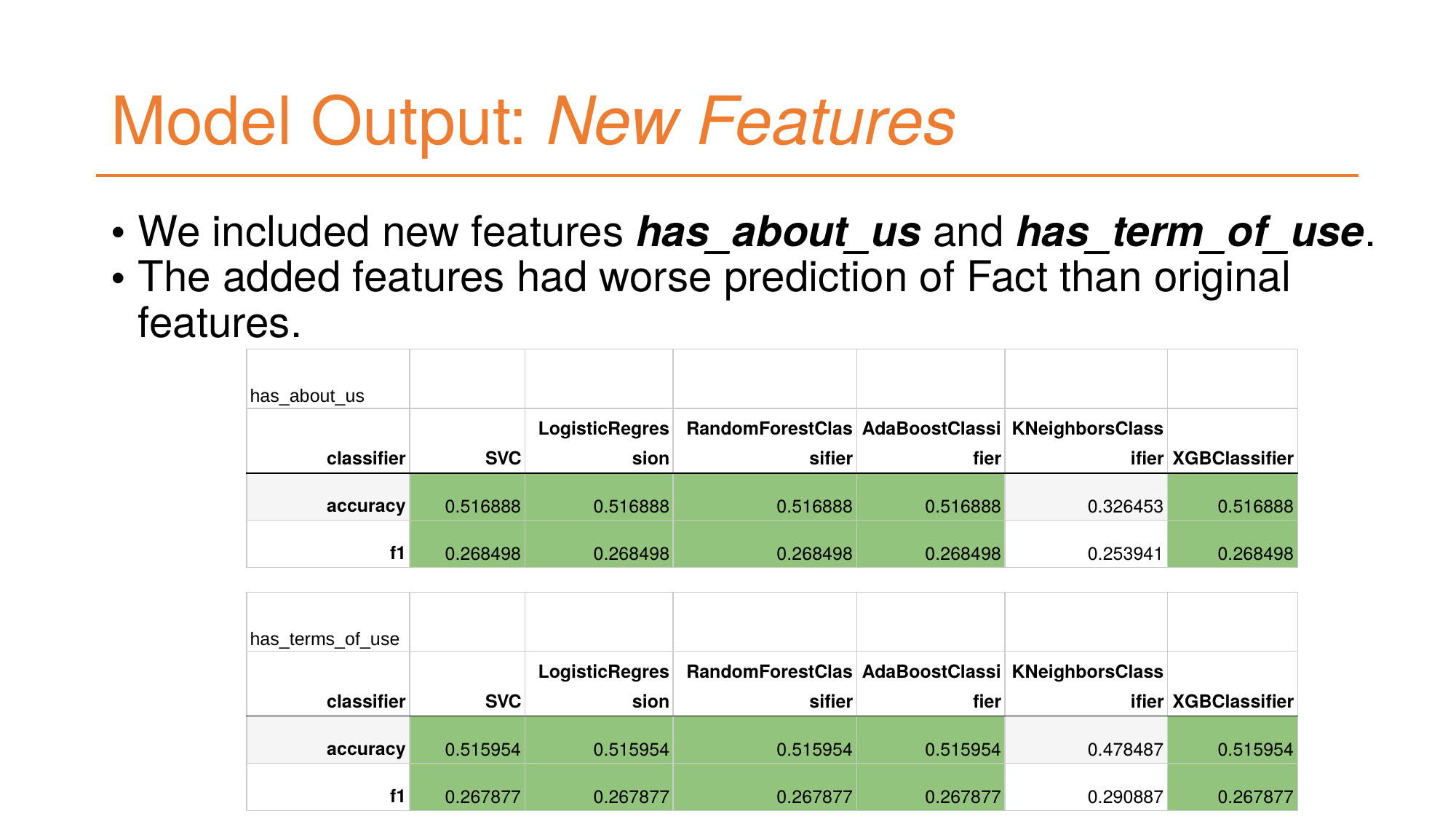

# Model Output: New Features
We included new features has_about_us and has_term_of_use.
The added features had worse prediction of Fact than original features.
| has\_about\_us |  |  |  |  |  |  |
| --- | --- | --- | --- | --- | --- | --- |
| classifier | SVC | LogisticRegression | RandomForestClassifier | AdaBoostClassifier | KNeighborsClassifier | XGBClassifier |
| accuracy | 0.516888 | 0.516888 | 0.516888 | 0.516888 | 0.326453 | 0.516888 |
| f1 | 0.268498 | 0.268498 | 0.268498 | 0.268498 | 0.253941 | 0.268498 |
| has\_terms\_of\_use |  |  |  |  |  |  |
| --- | --- | --- | --- | --- | --- | --- |
| classifier | SVC | LogisticRegression | RandomForestClassifier | AdaBoostClassifier | KNeighborsClassifier | XGBClassifier |
| accuracy | 0.515954 | 0.515954 | 0.515954 | 0.515954 | 0.478487 | 0.515954 |
| f1 | 0.267877 | 0.267877 | 0.267877 | 0.267877 | 0.290887 | 0.267877 |